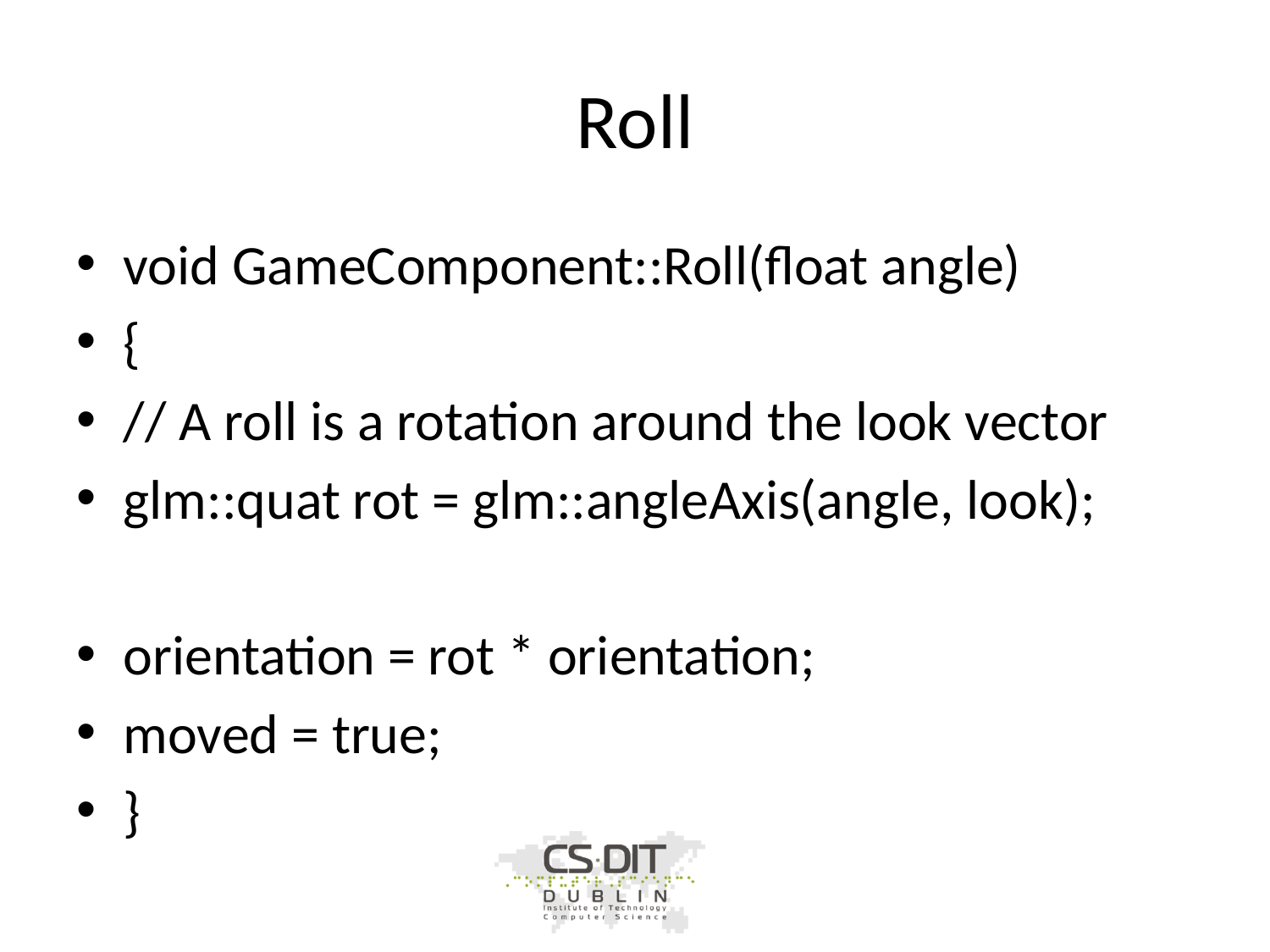

# Roll
void GameComponent::Roll(float angle)
{
// A roll is a rotation around the look vector
glm::quat rot = glm::angleAxis(angle, look);

orientation = rot * orientation;
moved = true;
}